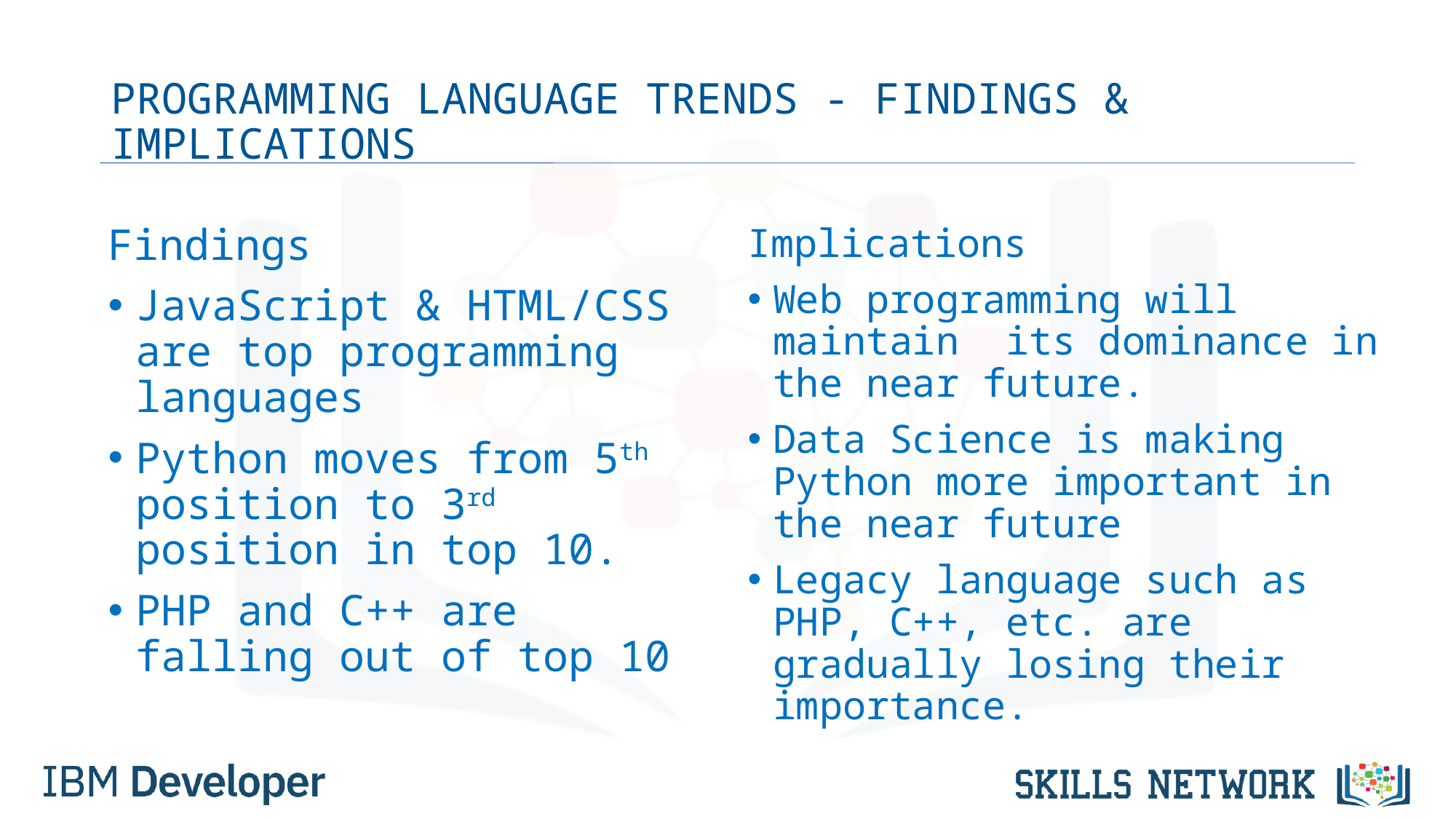

# PROGRAMMING LANGUAGE TRENDS - FINDINGS & IMPLICATIONS
Findings
JavaScript & HTML/CSS are top programming languages
Python moves from 5th position to 3rd position in top 10.
PHP and C++ are falling out of top 10
Implications
Web programming will maintain  its dominance in the near future.
Data Science is making Python more important in the near future
Legacy language such as PHP, C++, etc. are gradually losing their importance.